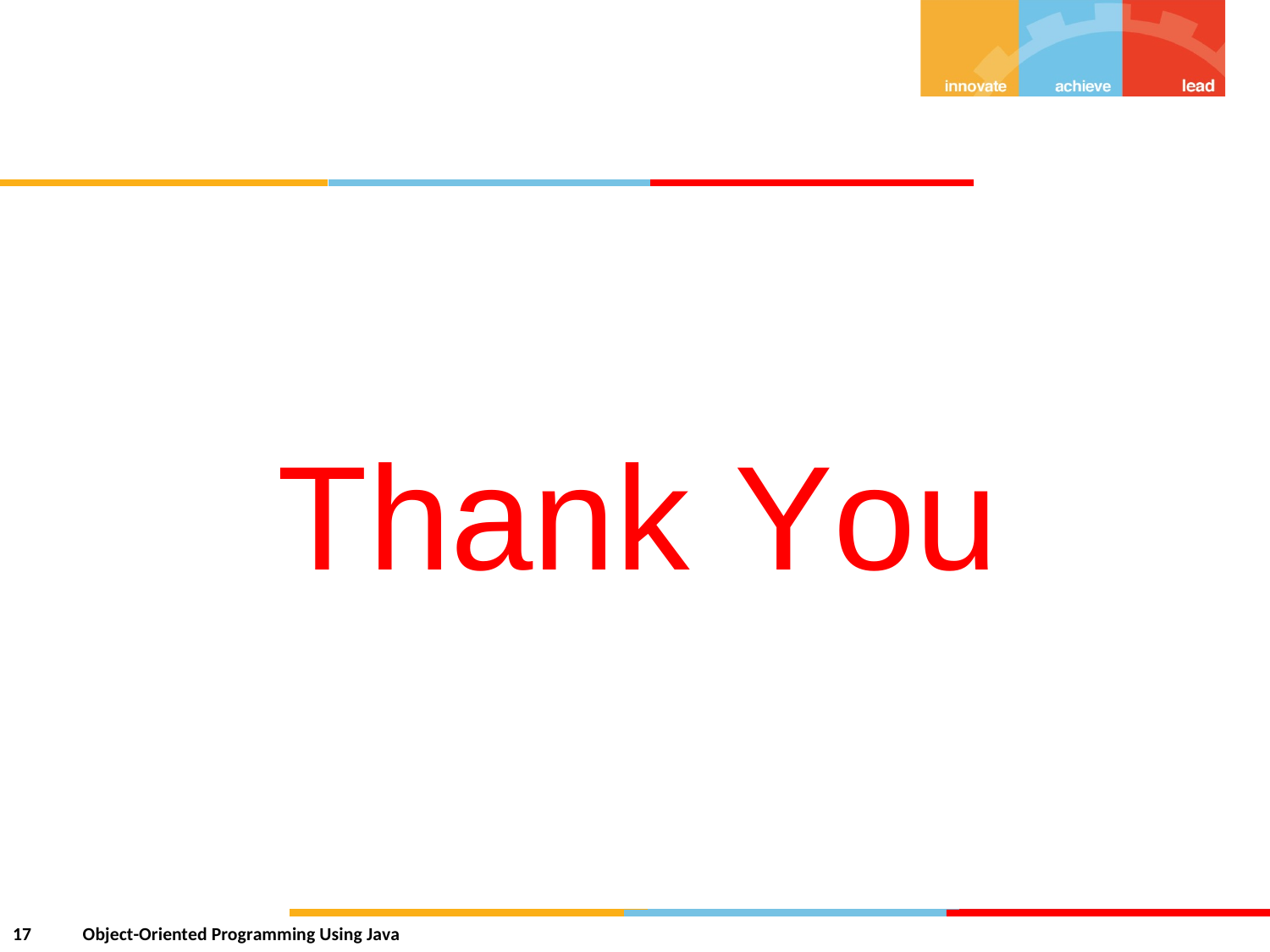

Thank
You

17
Object-Oriented Programming Using Java